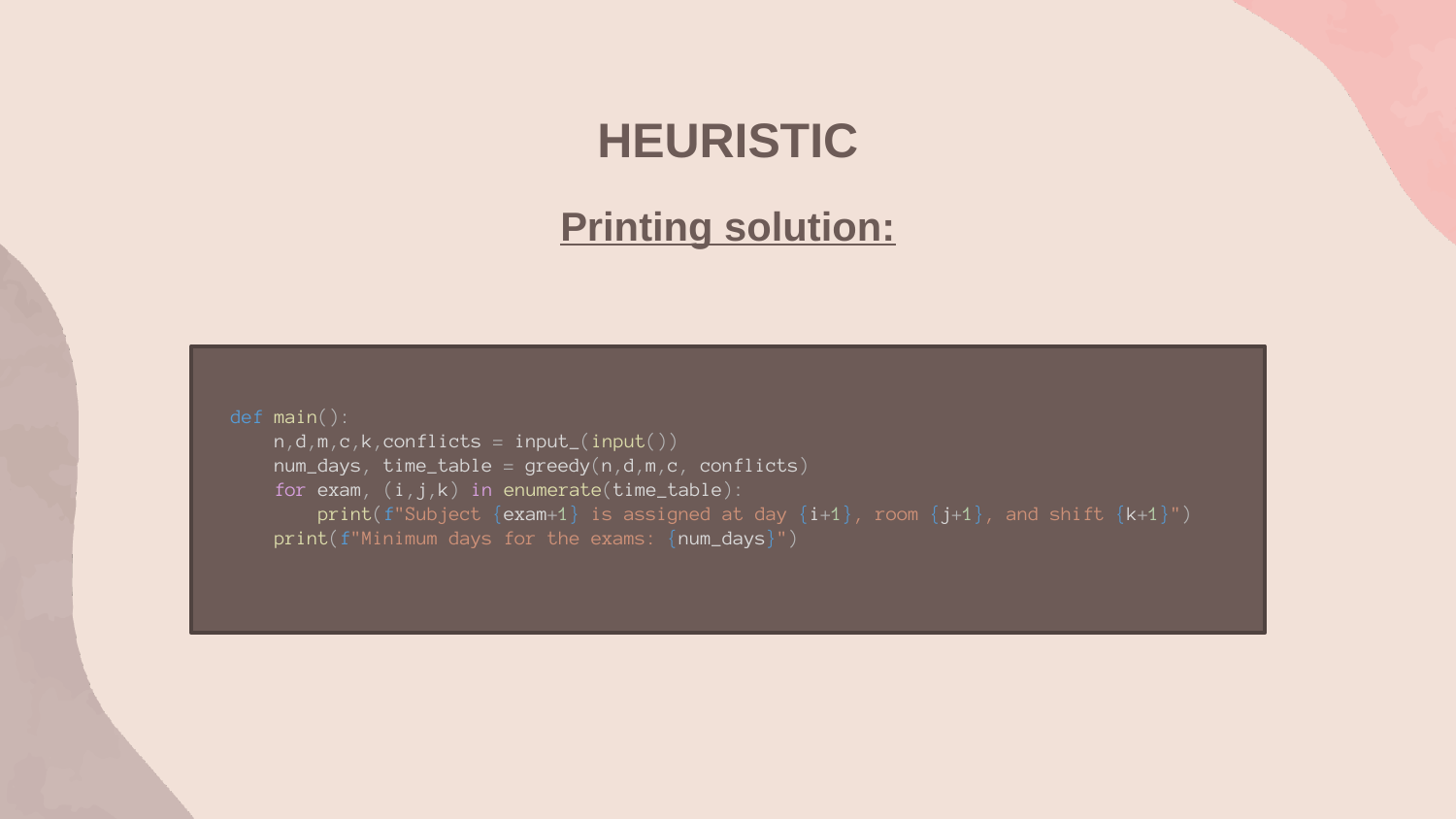

HEURISTIC
Printing solution:

def main():
    n,d,m,c,k,conflicts = input_(input())
    num_days, time_table = greedy(n,d,m,c, conflicts)
    for exam, (i,j,k) in enumerate(time_table):
        print(f"Subject {exam+1} is assigned at day {i+1}, room {j+1}, and shift {k+1}")
    print(f"Minimum days for the exams: {num_days}")